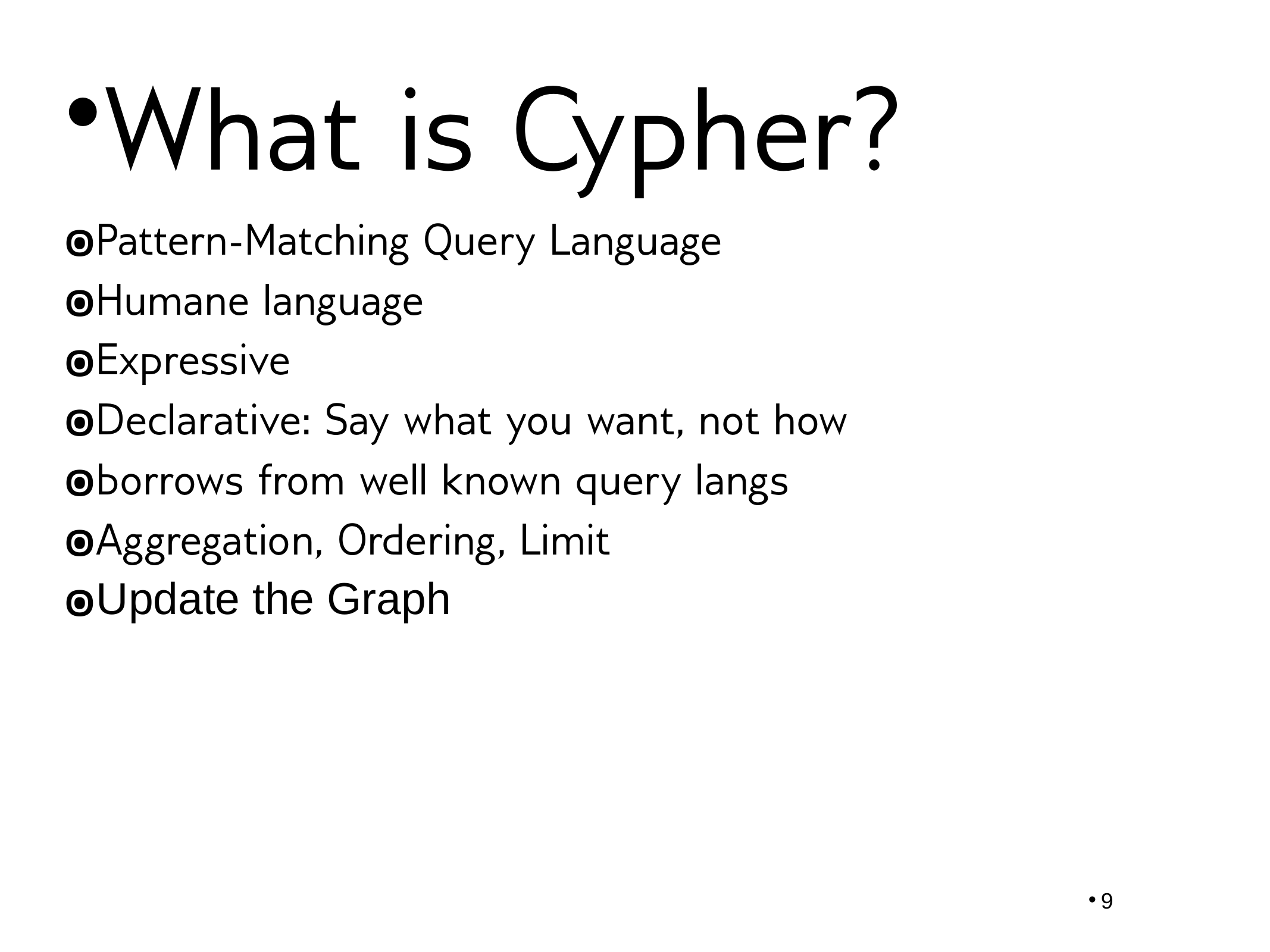

What is Cypher?
Pattern-Matching Query Language
Humane language
Expressive
Declarative: Say what you want, not how
borrows from well known query langs
Aggregation, Ordering, Limit
Update the Graph
9